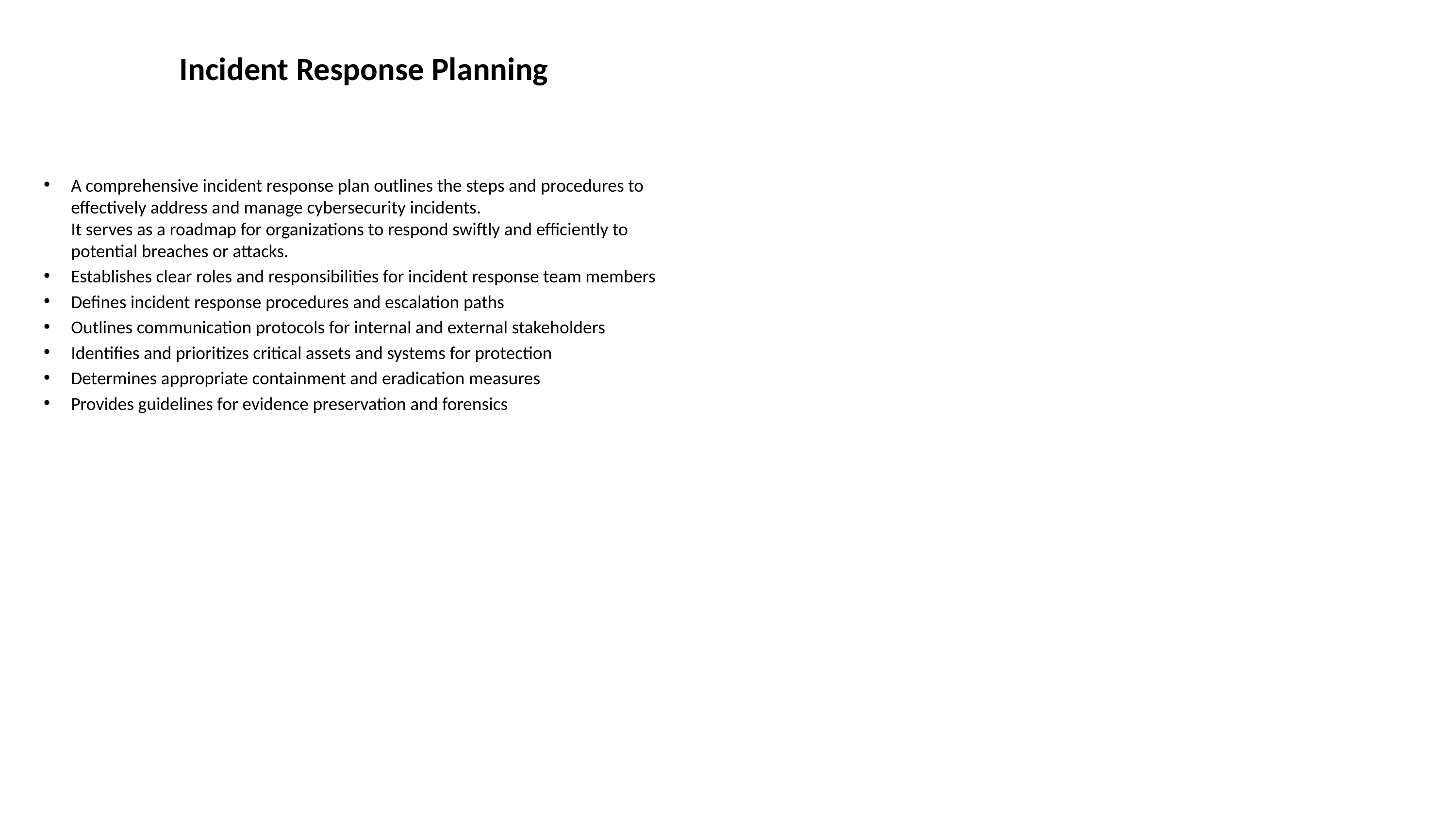

# Incident Response Planning

A comprehensive incident response plan outlines the steps and procedures to effectively address and manage cybersecurity incidents.
It serves as a roadmap for organizations to respond swiftly and efficiently to potential breaches or attacks.
Establishes clear roles and responsibilities for incident response team members
Defines incident response procedures and escalation paths
Outlines communication protocols for internal and external stakeholders
Identifies and prioritizes critical assets and systems for protection
Determines appropriate containment and eradication measures
Provides guidelines for evidence preservation and forensics